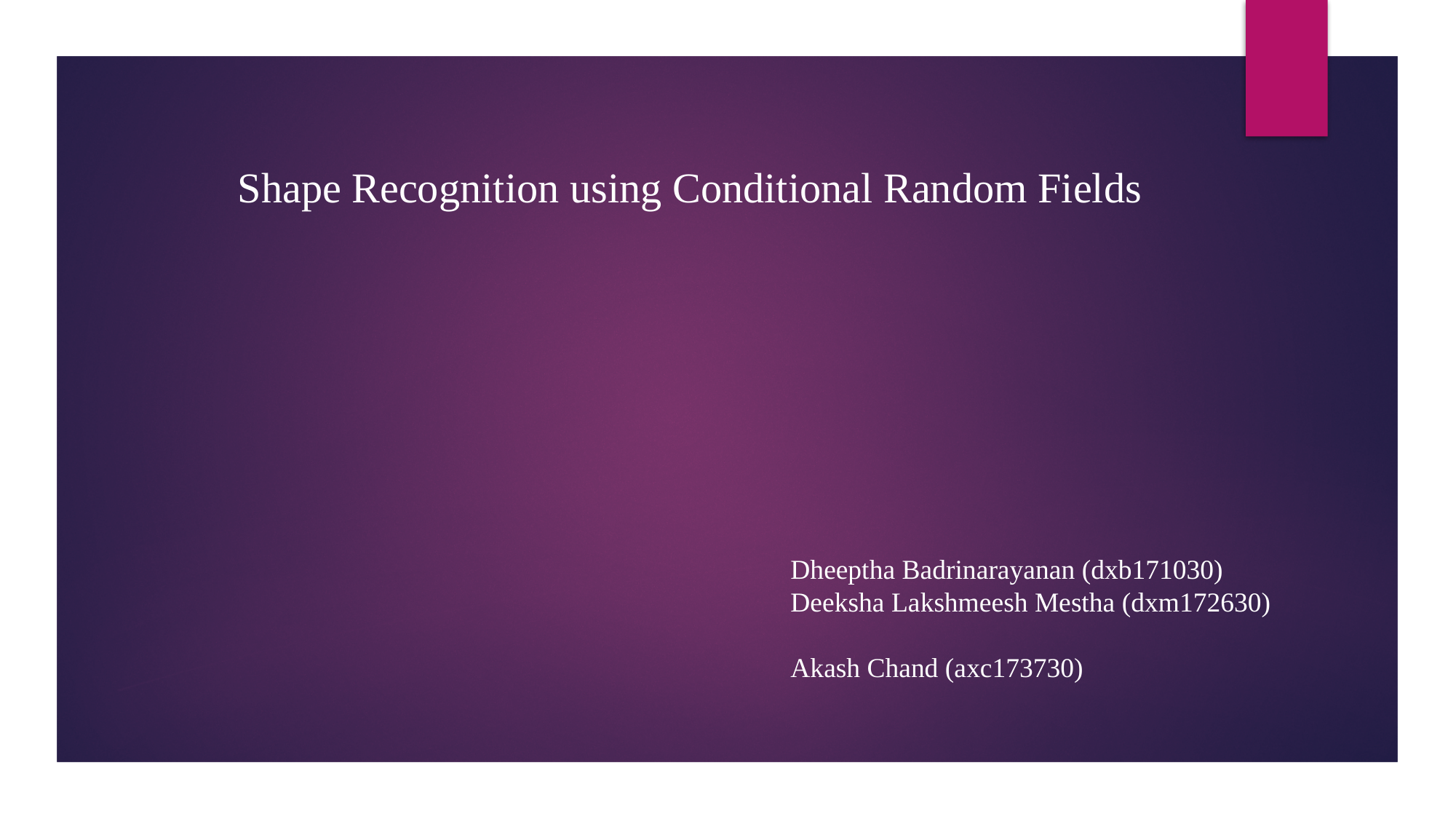

Shape Recognition using Conditional Random Fields
Dheeptha Badrinarayanan (dxb171030)
Deeksha Lakshmeesh Mestha (dxm172630)
Akash Chand (axc173730)